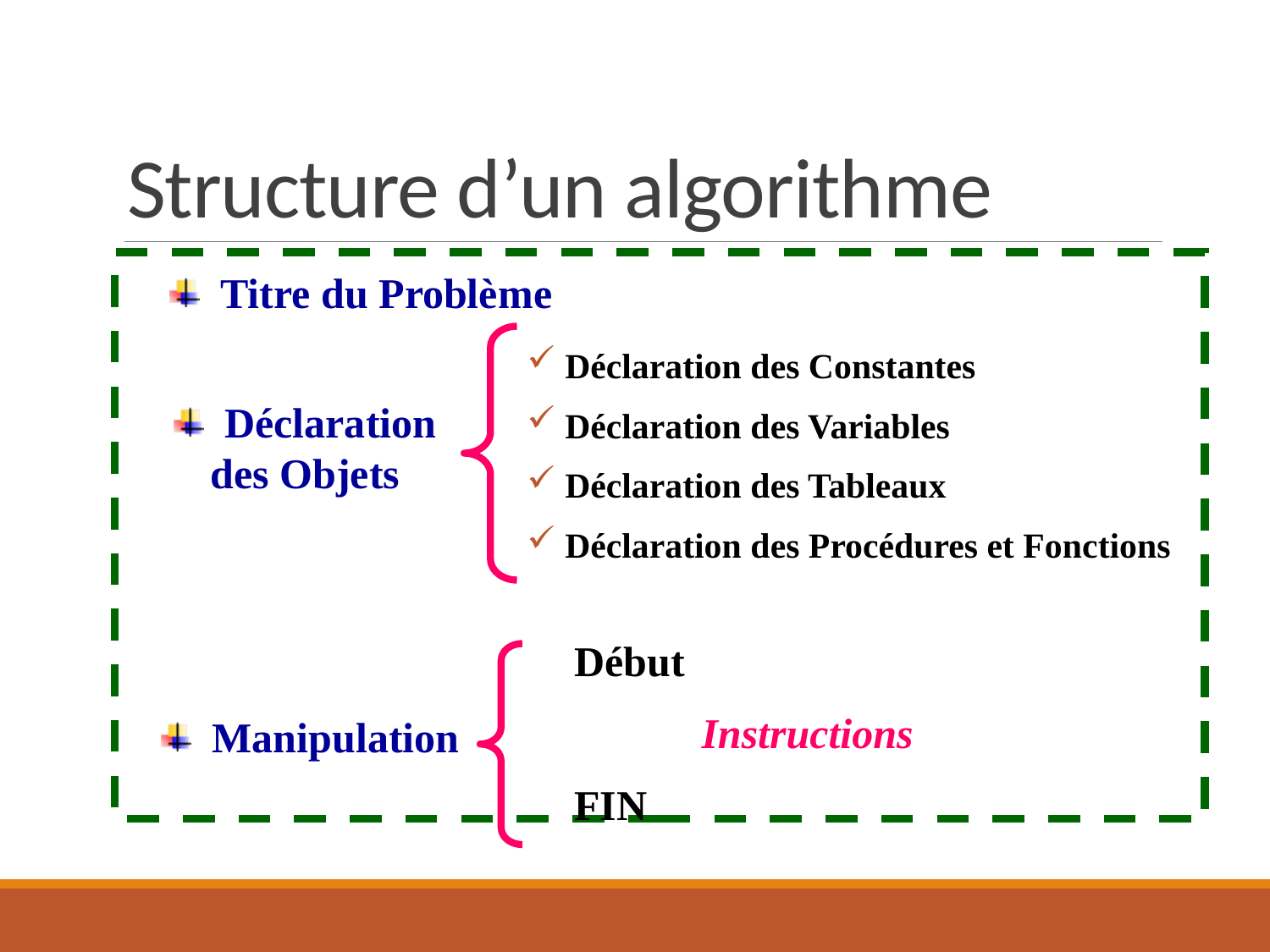

# Structure d’un algorithme

 Déclaration des Constantes
 Déclaration des Variables
 Déclaration des Tableaux
 Déclaration des Procédures et Fonctions
  Déclaration des Objets
Début
	Instructions
FIN

  Manipulation
  Titre du Problème